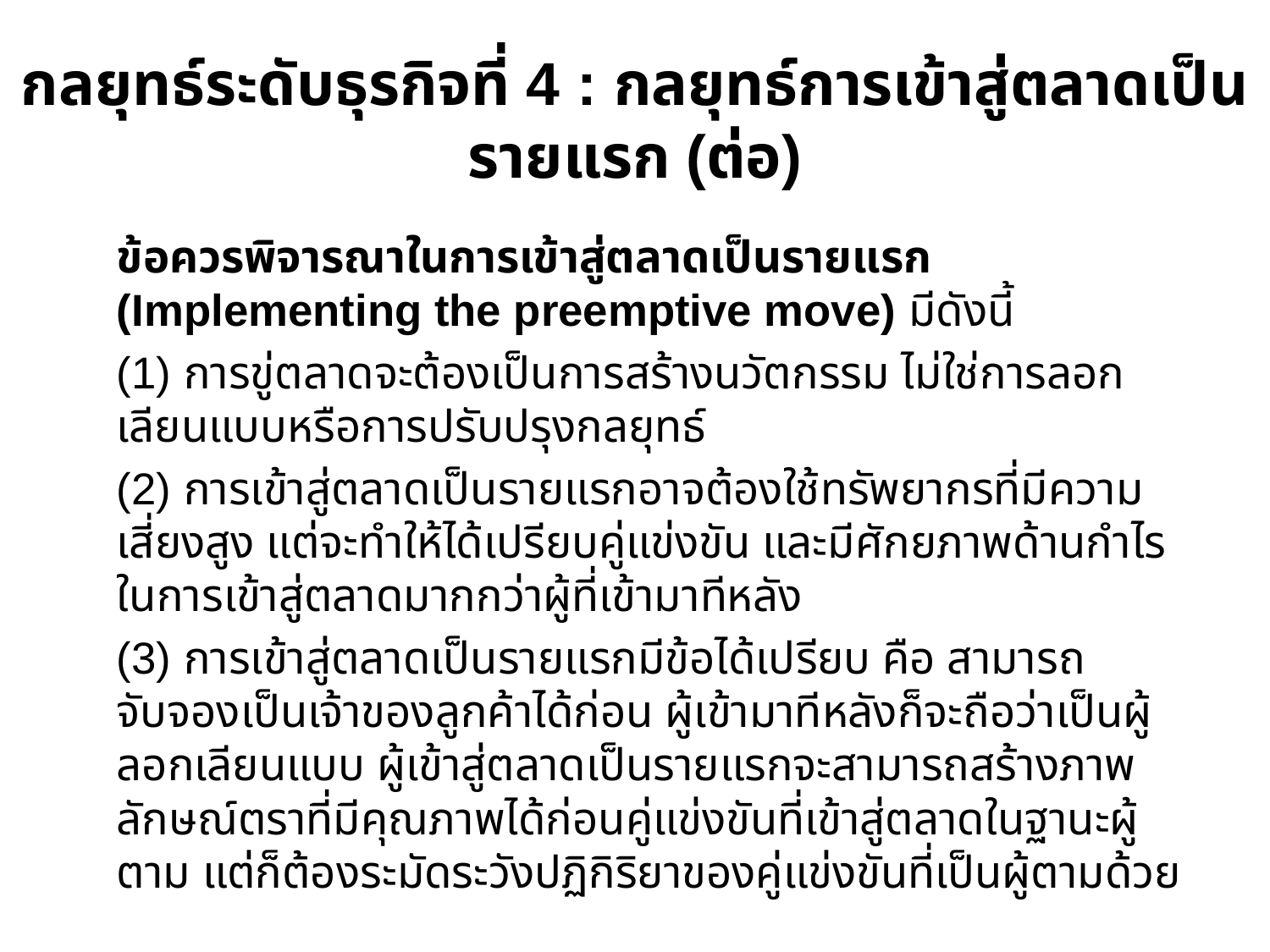

# กลยุทธ์ระดับธุรกิจที่ 4 : กลยุทธ์การเข้าสู่ตลาดเป็นรายแรก (ต่อ)
		ข้อควรพิจารณาในการเข้าสู่ตลาดเป็นรายแรก (Implementing the preemptive move) มีดังนี้
		(1) การขู่ตลาดจะต้องเป็นการสร้างนวัตกรรม ไม่ใช่การลอกเลียนแบบหรือการปรับปรุงกลยุทธ์
		(2) การเข้าสู่ตลาดเป็นรายแรกอาจต้องใช้ทรัพยากรที่มีความเสี่ยงสูง แต่จะทำให้ได้เปรียบคู่แข่งขัน และมีศักยภาพด้านกำไรในการเข้าสู่ตลาดมากกว่าผู้ที่เข้ามาทีหลัง
		(3) การเข้าสู่ตลาดเป็นรายแรกมีข้อได้เปรียบ คือ สามารถจับจองเป็นเจ้าของลูกค้าได้ก่อน ผู้เข้ามาทีหลังก็จะถือว่าเป็นผู้ลอกเลียนแบบ ผู้เข้าสู่ตลาดเป็นรายแรกจะสามารถสร้างภาพลักษณ์ตราที่มีคุณภาพได้ก่อนคู่แข่งขันที่เข้าสู่ตลาดในฐานะผู้ตาม แต่ก็ต้องระมัดระวังปฏิกิริยาของคู่แข่งขันที่เป็นผู้ตามด้วย